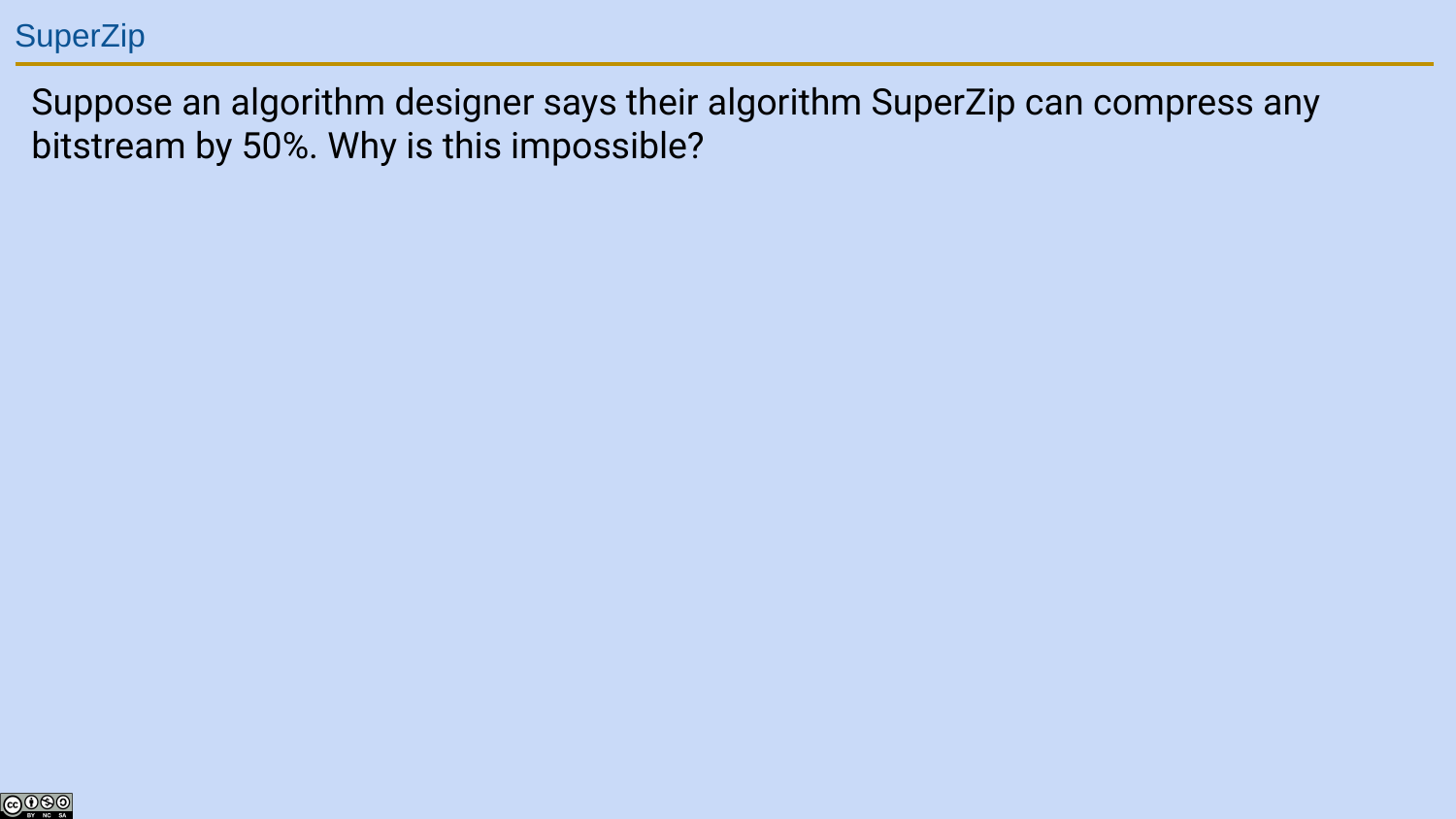

# SuperZip
Suppose an algorithm designer says their algorithm SuperZip can compress any bitstream by 50%. Why is this impossible?